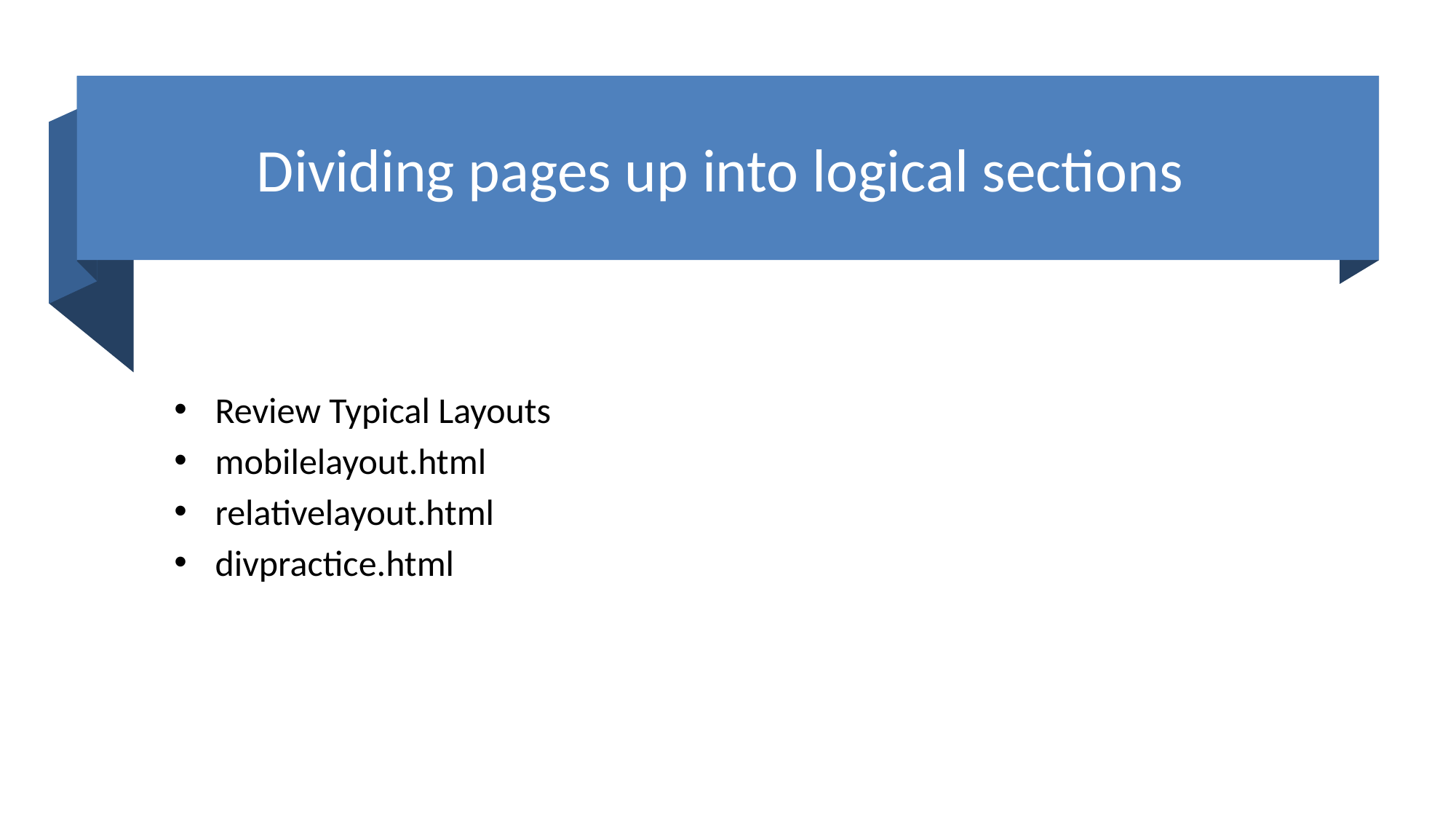

# Dividing pages up into logical sections

Review Typical Layouts
mobilelayout.html
relativelayout.html
divpractice.html